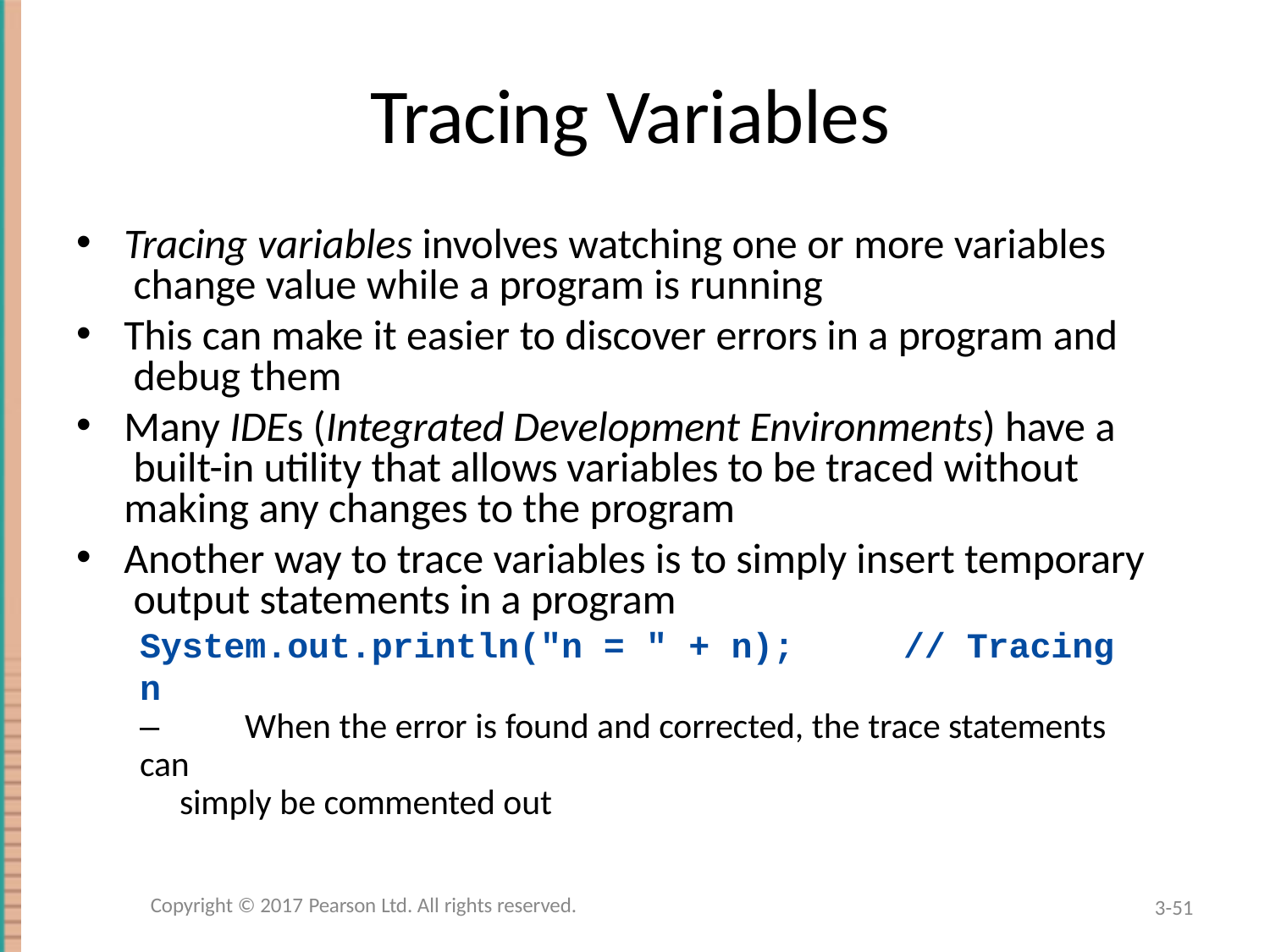

# Tracing Variables
Tracing variables involves watching one or more variables  change value while a program is running
This can make it easier to discover errors in a program and  debug them
Many IDEs (Integrated Development Environments) have a  built-in utility that allows variables to be traced without  making any changes to the program
Another way to trace variables is to simply insert temporary  output statements in a program
System.out.println("n = " + n);	// Tracing n
–	When the error is found and corrected, the trace statements can
simply be commented out
Copyright © 2017 Pearson Ltd. All rights reserved.
3-51